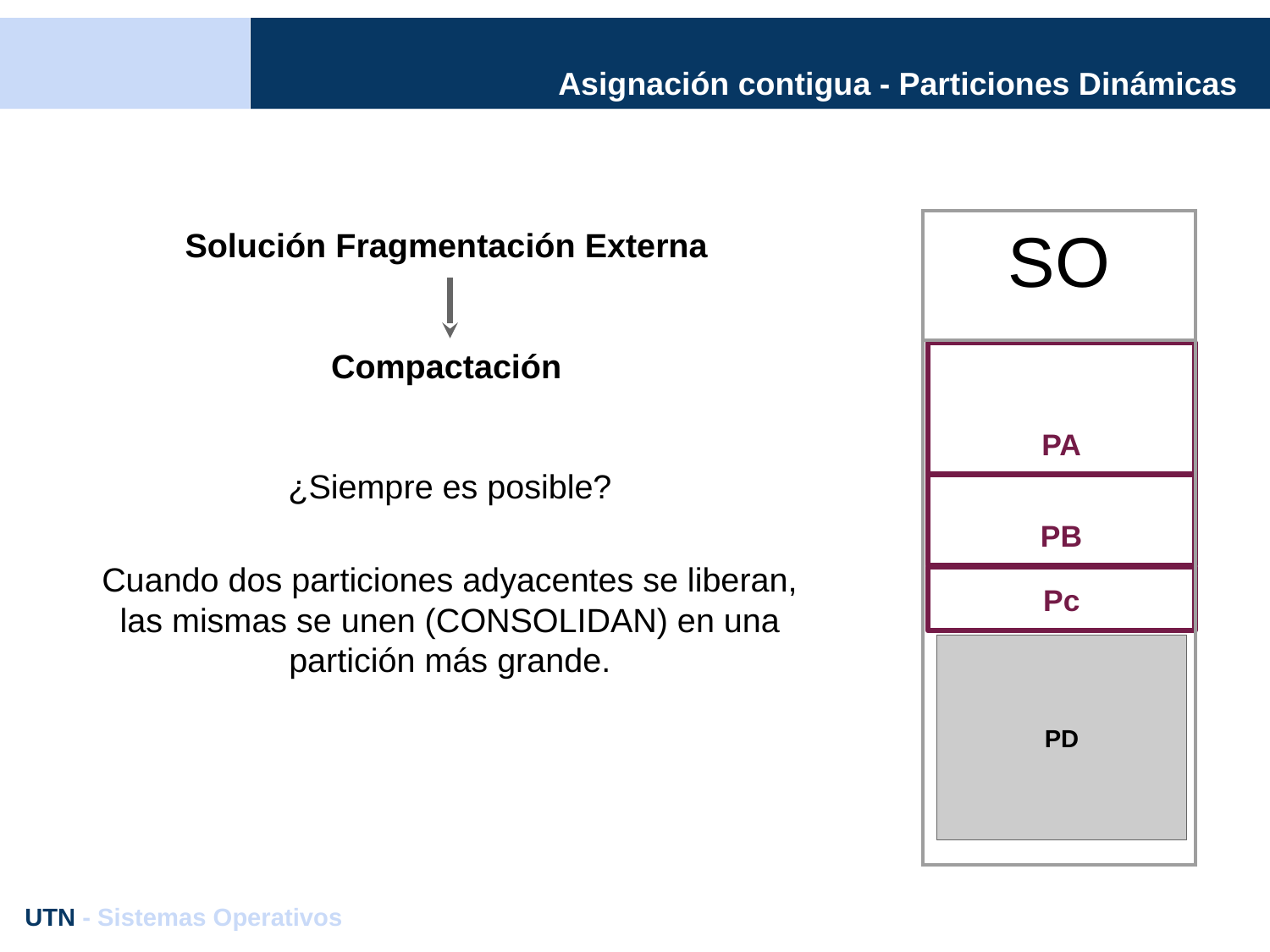

# Asignación contigua - Particiones Dinámicas
| SO |
| --- |
|  |
Solución Fragmentación Externa

Compactación

PA
¿Siempre es posible?
PB
Cuando dos particiones adyacentes se liberan, las mismas se unen (CONSOLIDAN) en una partición más grande.

Pc
PD
UTN - Sistemas Operativos